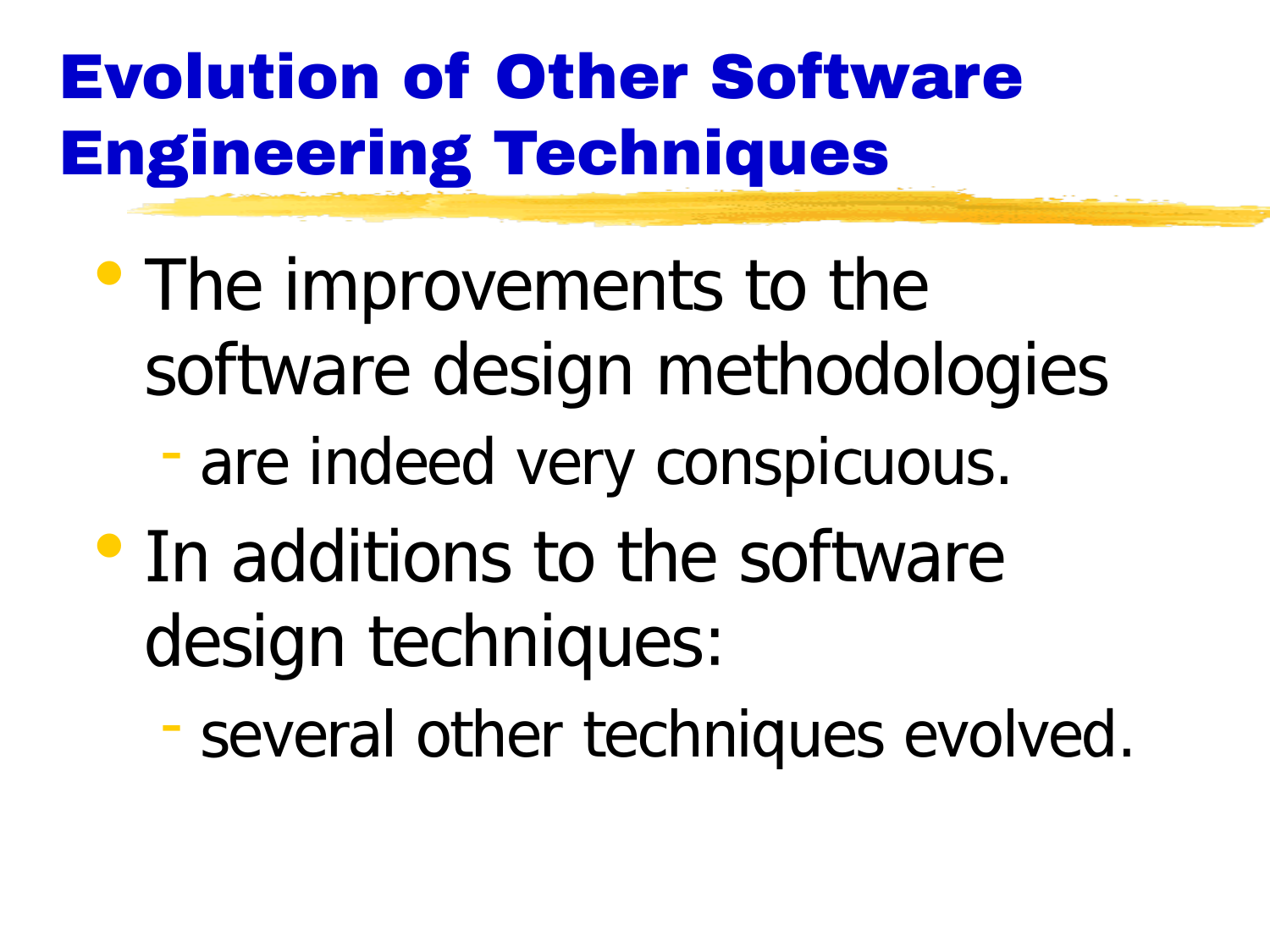

# Evolution of Other Software Engineering Techniques
The improvements to the software design methodologies
are indeed very conspicuous.
In additions to the software design techniques:
several other techniques evolved.
54